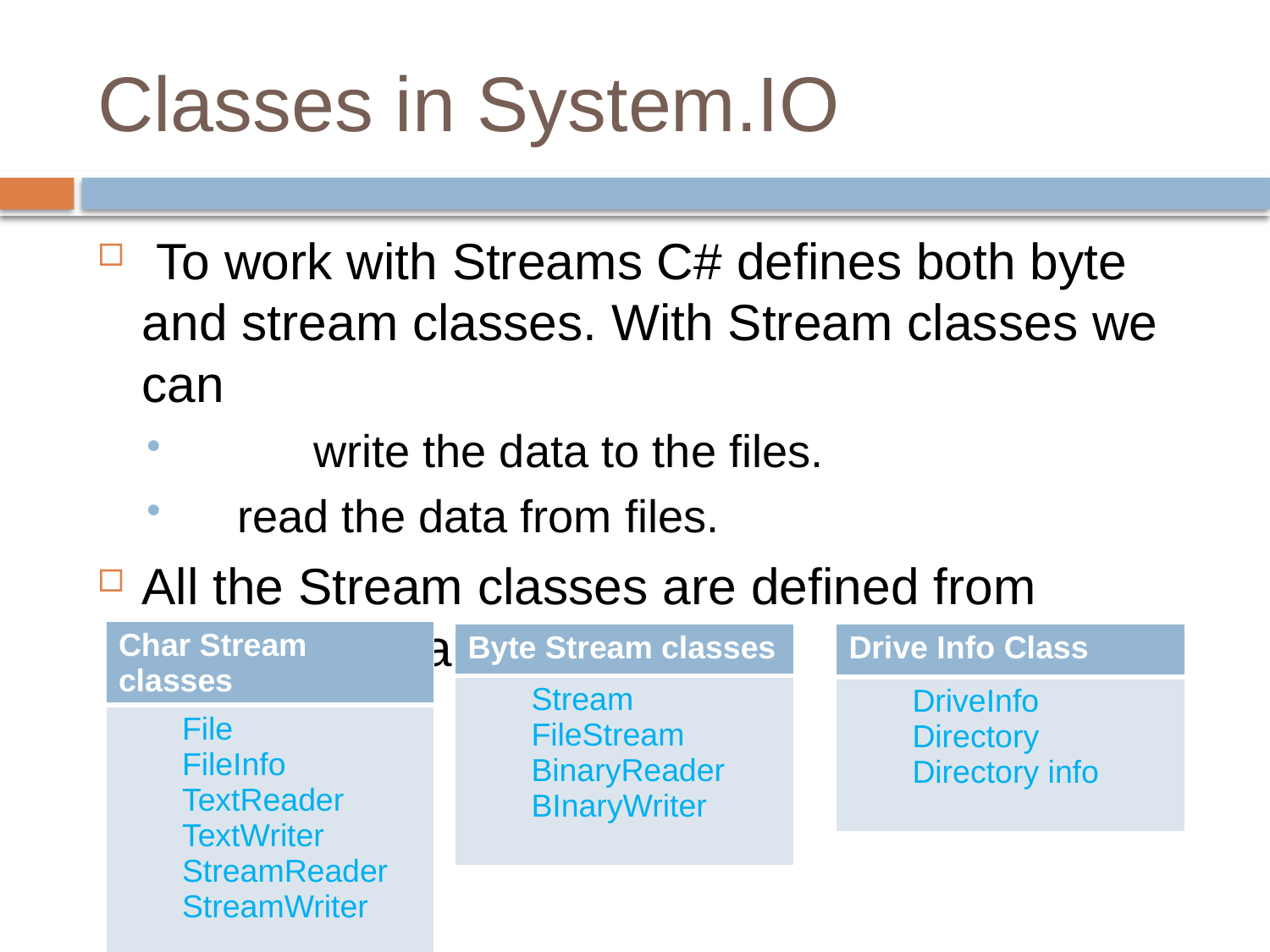

# Classes in System.IO
 To work with Streams C# defines both byte and stream classes. With Stream classes we can
	write the data to the files.
    read the data from files.
All the Stream classes are defined from System.IO namespace.

| Char Stream classes |
| --- |
| File FileInfo TextReader TextWriter StreamReader StreamWriter |
| Byte Stream classes |
| --- |
| Stream FileStream BinaryReader BInaryWriter |
| Drive Info Class |
| --- |
| DriveInfo Directory Directory info |